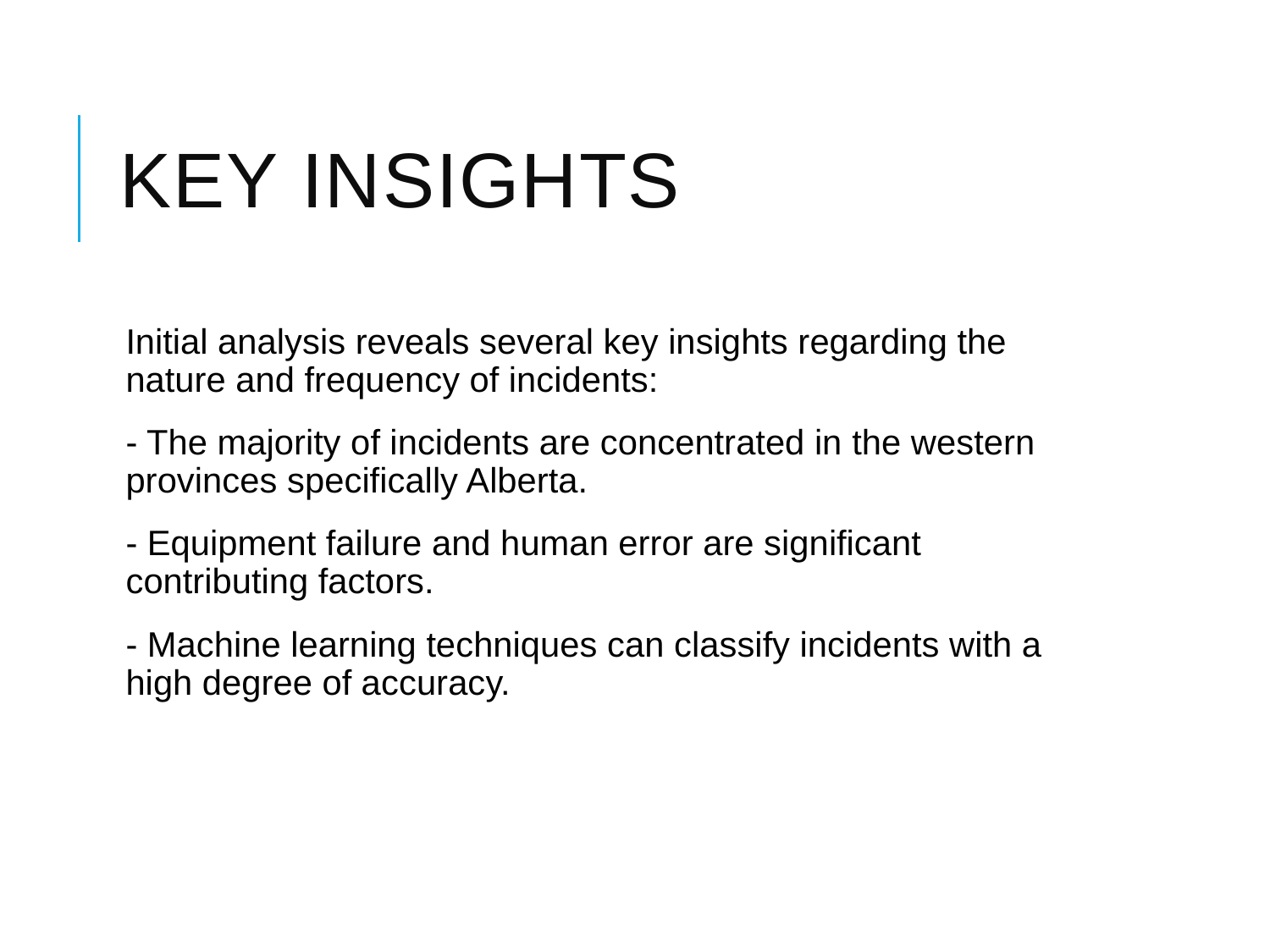

# Key Insights
Initial analysis reveals several key insights regarding the nature and frequency of incidents:
- The majority of incidents are concentrated in the western provinces specifically Alberta.
- Equipment failure and human error are significant contributing factors.
- Machine learning techniques can classify incidents with a high degree of accuracy.